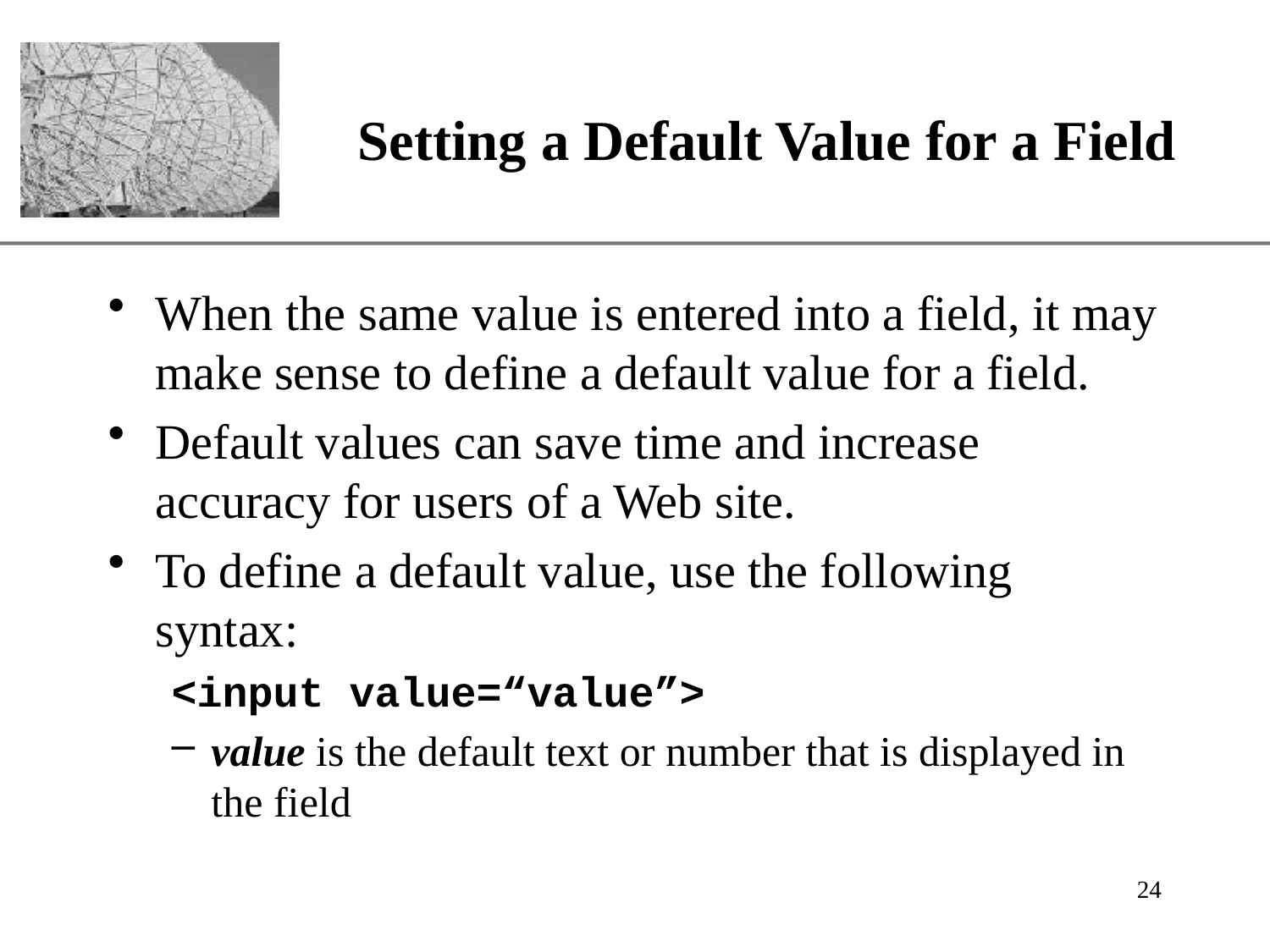

# Setting a Default Value for a Field
When the same value is entered into a field, it may make sense to define a default value for a field.
Default values can save time and increase accuracy for users of a Web site.
To define a default value, use the following syntax:
<input value=“value”>
value is the default text or number that is displayed in the field
24